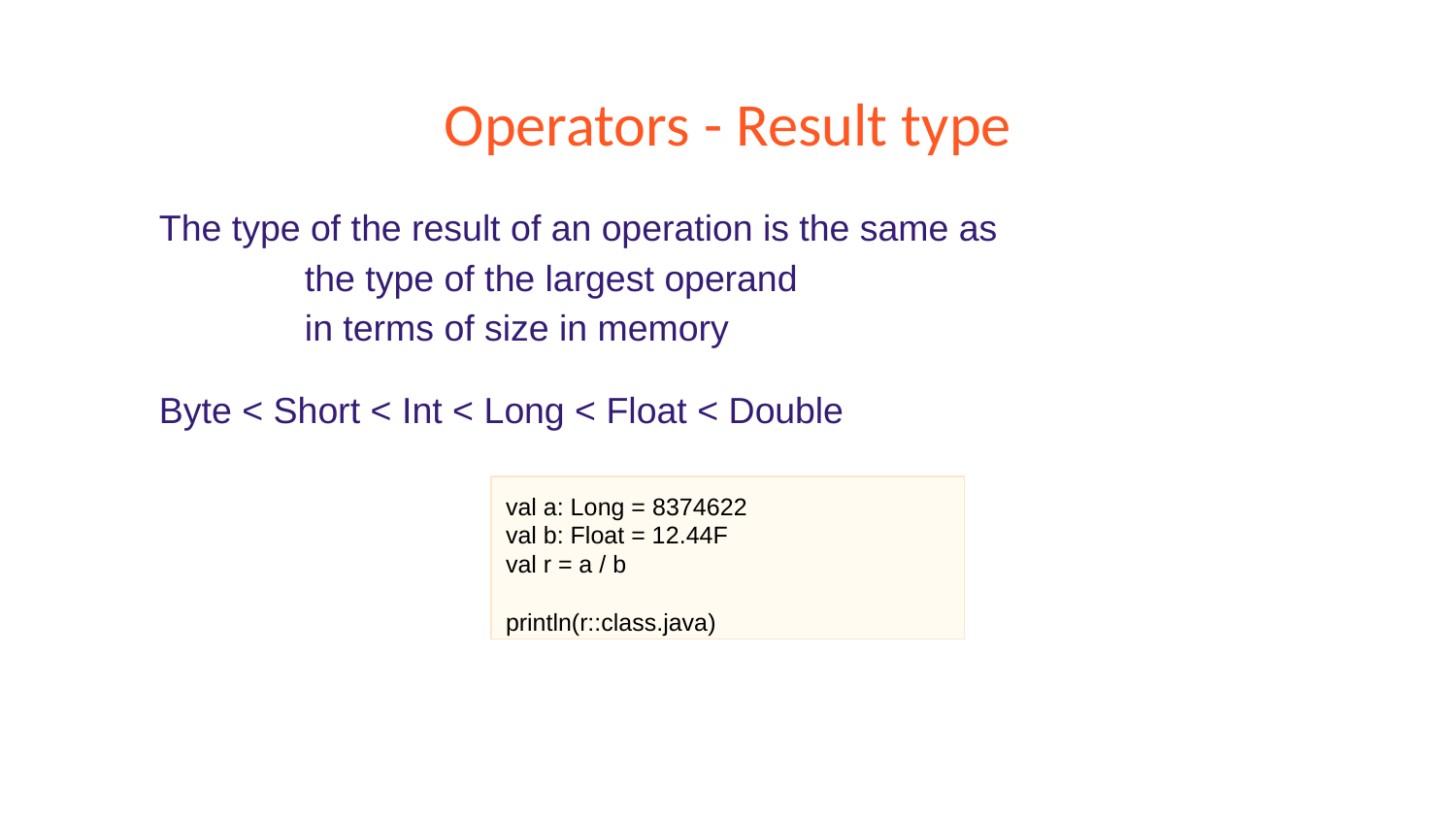

# Operators - Result type
The type of the result of an operation is the same as
	the type of the largest operand
	in terms of size in memory
Byte < Short < Int < Long < Float < Double

val a: Long = 8374622
val b: Float = 12.44F
val r = a / b

println(r::class.java)